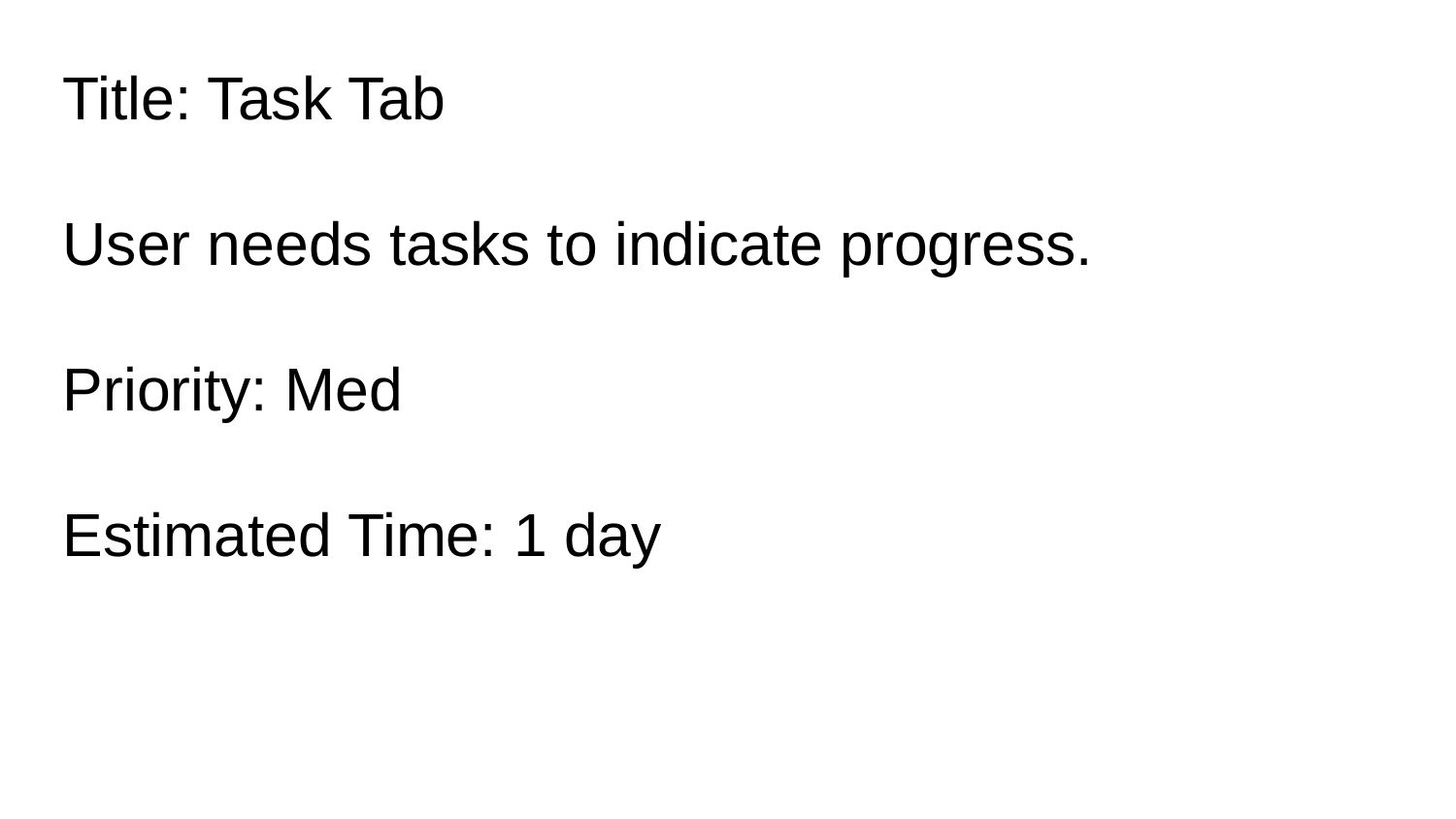

Title: Task Tab

User needs tasks to indicate progress.

Priority: Med

Estimated Time: 1 day